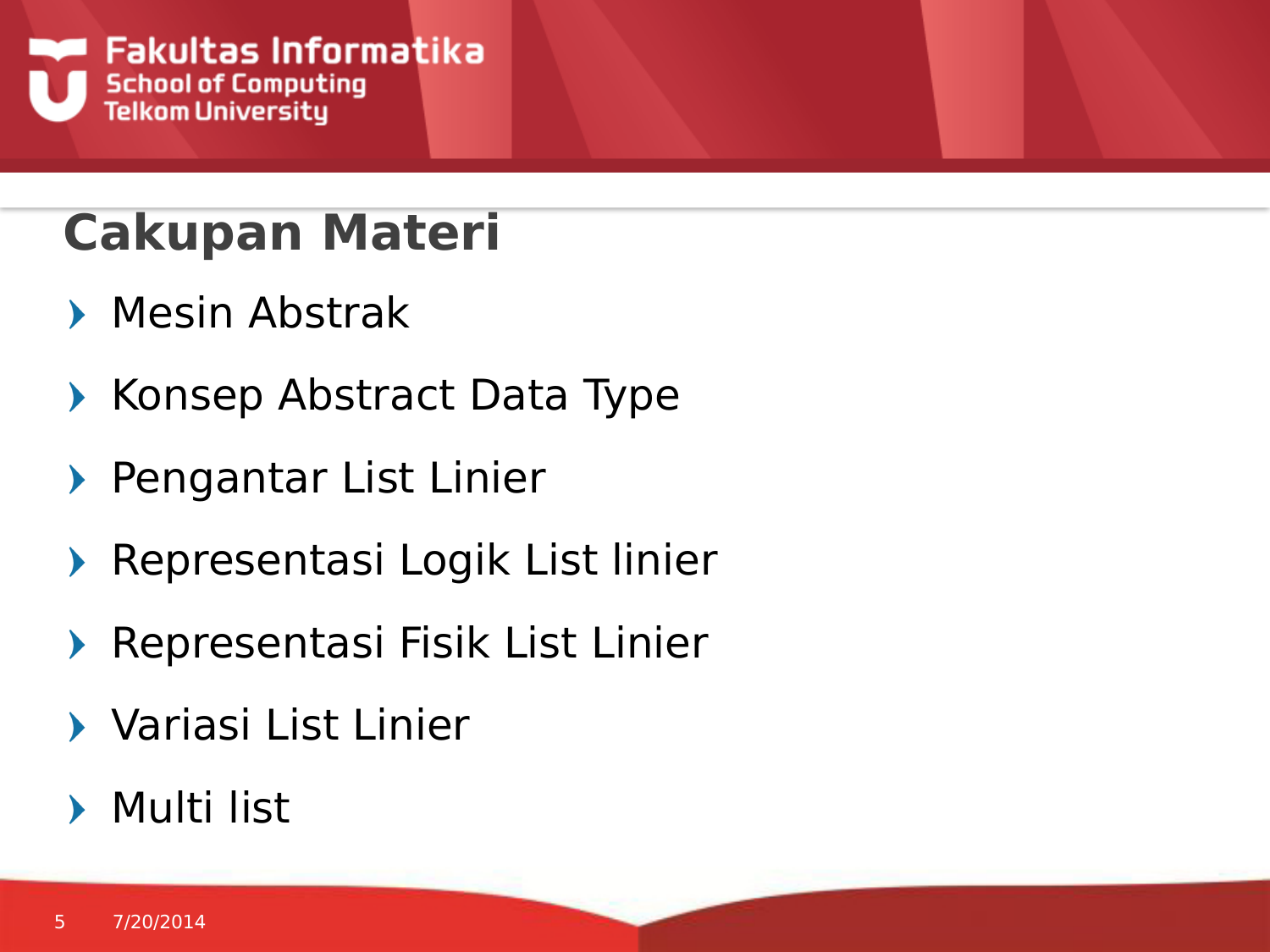

# Cakupan Materi
Mesin Abstrak
Konsep Abstract Data Type
Pengantar List Linier
Representasi Logik List linier
Representasi Fisik List Linier
Variasi List Linier
Multi list

5
7/20/2014